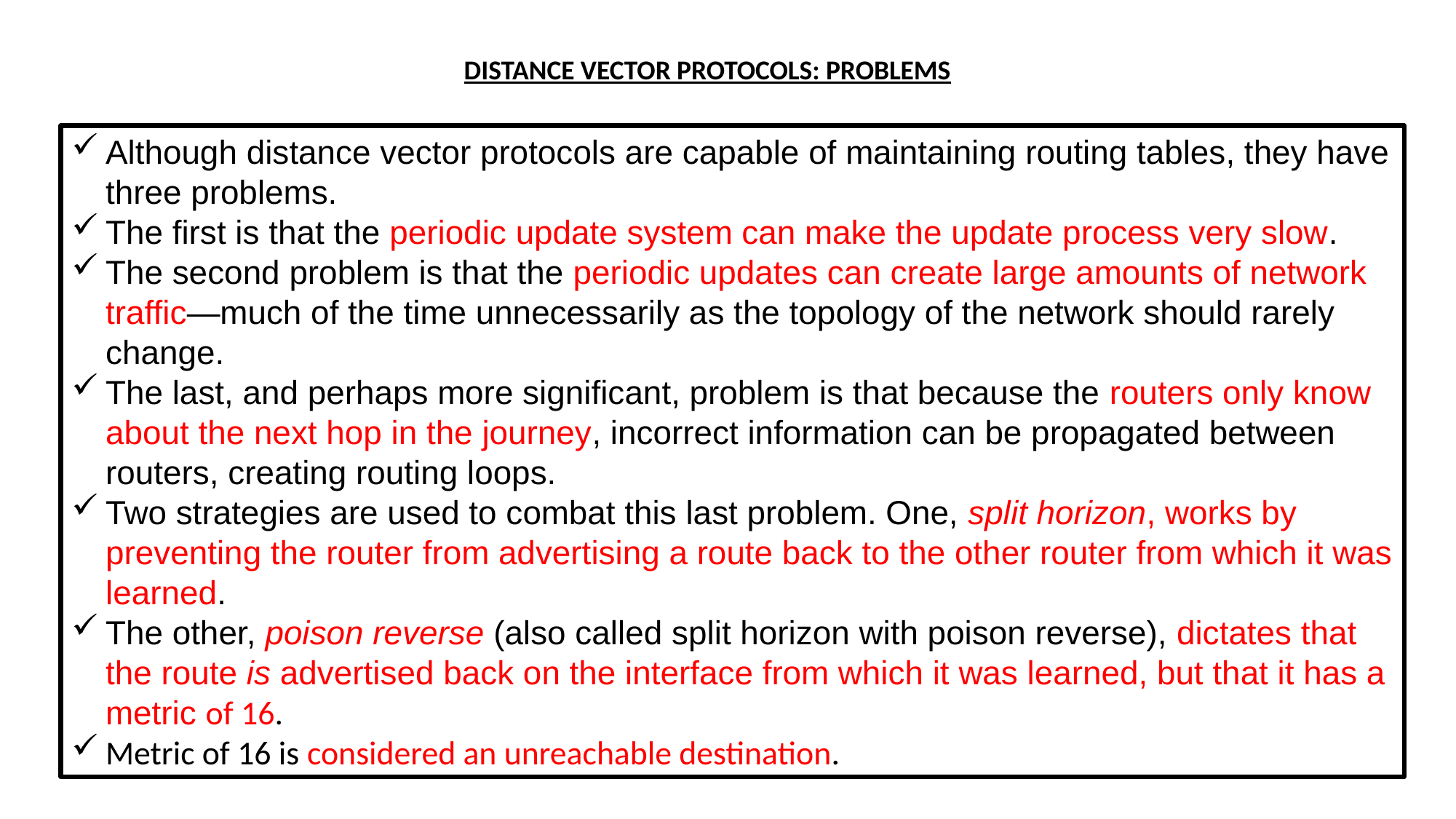

DISTANCE VECTOR PROTOCOLS: PROBLEMS
Although distance vector protocols are capable of maintaining routing tables, they have three problems.
The first is that the periodic update system can make the update process very slow.
The second problem is that the periodic updates can create large amounts of network traffic—much of the time unnecessarily as the topology of the network should rarely change.
The last, and perhaps more significant, problem is that because the routers only know about the next hop in the journey, incorrect information can be propagated between routers, creating routing loops.
Two strategies are used to combat this last problem. One, split horizon, works by preventing the router from advertising a route back to the other router from which it was learned.
The other, poison reverse (also called split horizon with poison reverse), dictates that the route is advertised back on the interface from which it was learned, but that it has a metric of 16.
Metric of 16 is considered an unreachable destination.